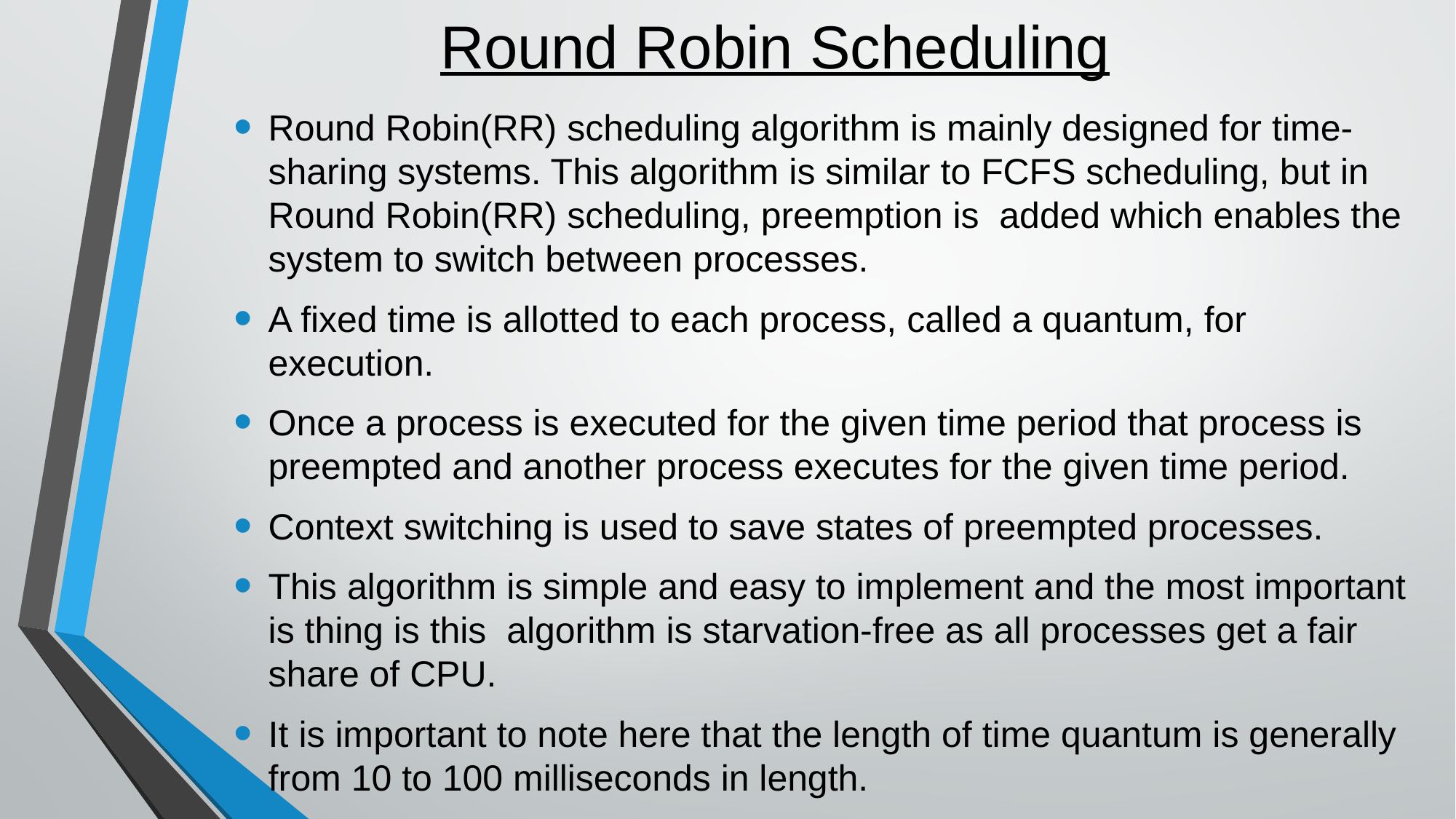

# Round Robin Scheduling
Round Robin(RR) scheduling algorithm is mainly designed for time-sharing systems. This algorithm is similar to FCFS scheduling, but in Round Robin(RR) scheduling, preemption is  added which enables the system to switch between processes.
A fixed time is allotted to each process, called a quantum, for execution.
Once a process is executed for the given time period that process is preempted and another process executes for the given time period.
Context switching is used to save states of preempted processes.
This algorithm is simple and easy to implement and the most important is thing is this  algorithm is starvation-free as all processes get a fair share of CPU.
It is important to note here that the length of time quantum is generally from 10 to 100 milliseconds in length.